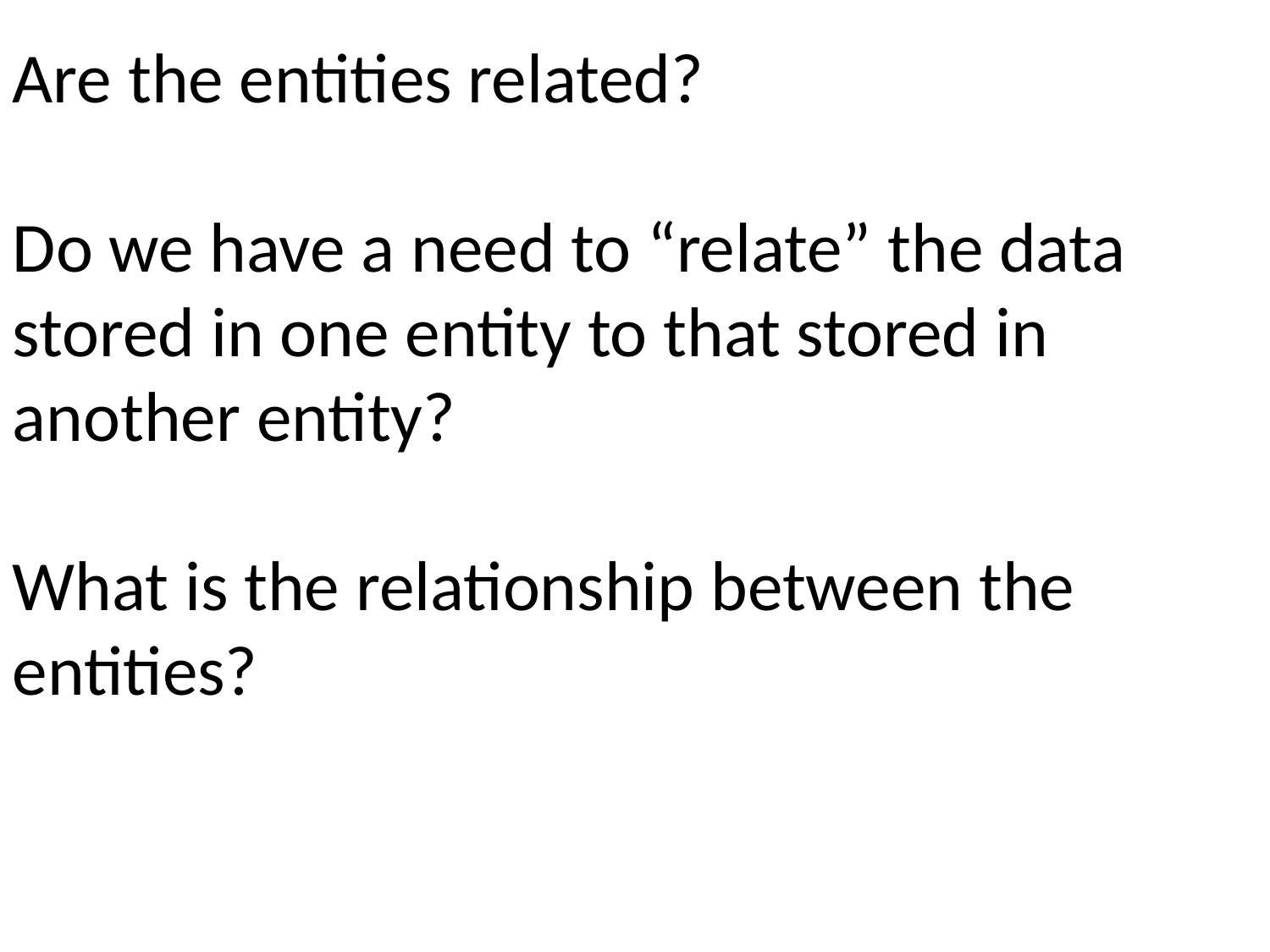

Are the entities related?

Do we have a need to “relate” the data stored in one entity to that stored in another entity?

What is the relationship between the entities?